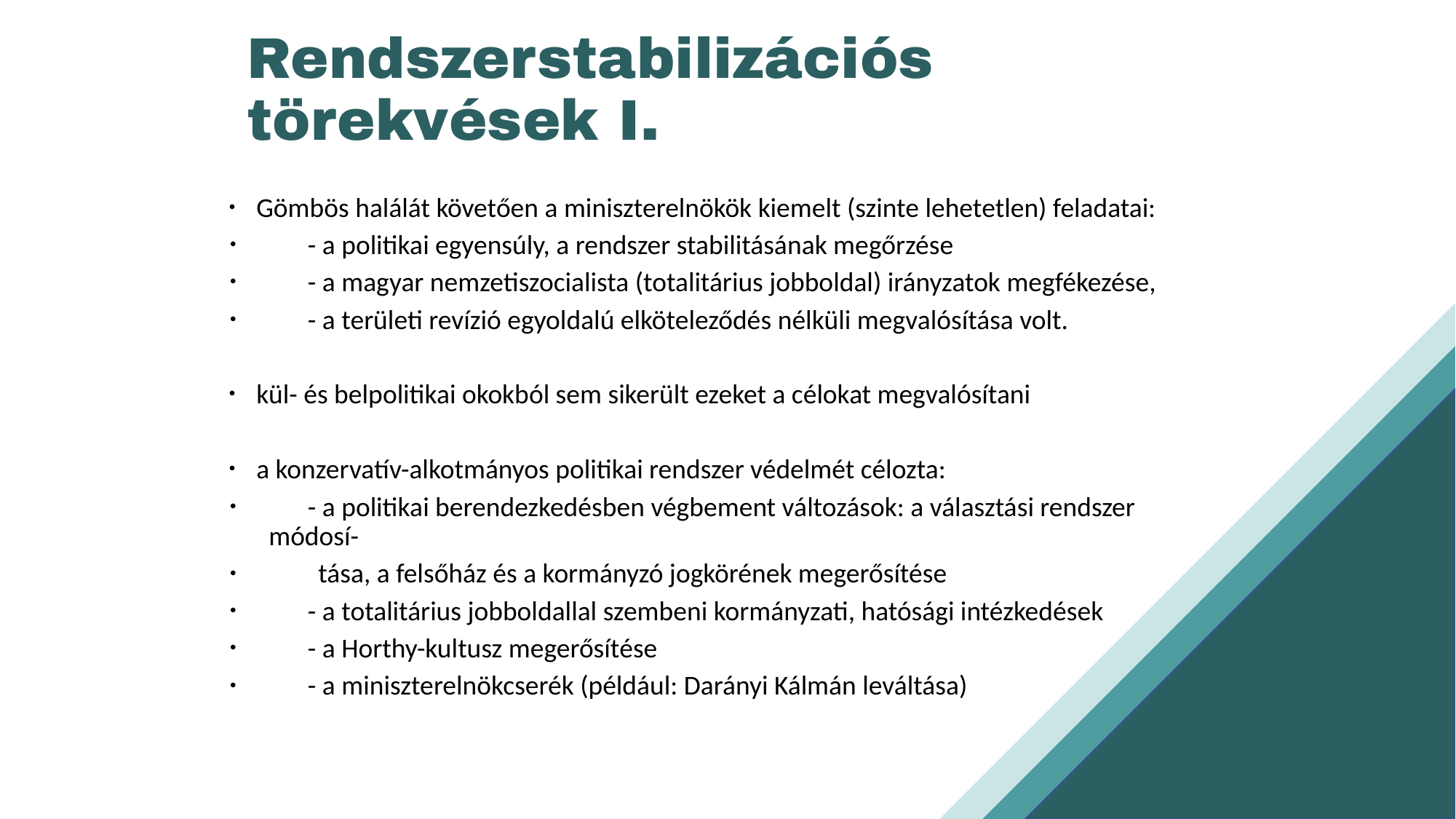

Rendszerstabilizációs törekvések I.
Gömbös halálát követően a miniszterelnökök kiemelt (szinte lehetetlen) feladatai:
	- a politikai egyensúly, a rendszer stabilitásának megőrzése
	- a magyar nemzetiszocialista (totalitárius jobboldal) irányzatok megfékezése,
	- a területi revízió egyoldalú elköteleződés nélküli megvalósítása volt.

kül- és belpolitikai okokból sem sikerült ezeket a célokat megvalósítani

a konzervatív-alkotmányos politikai rendszer védelmét célozta:
	- a politikai berendezkedésben végbement változások: a választási rendszer módosí-
        tása, a felsőház és a kormányzó jogkörének megerősítése
	- a totalitárius jobboldallal szembeni kormányzati, hatósági intézkedések
	- a Horthy-kultusz megerősítése
	- a miniszterelnökcserék (például: Darányi Kálmán leváltása)